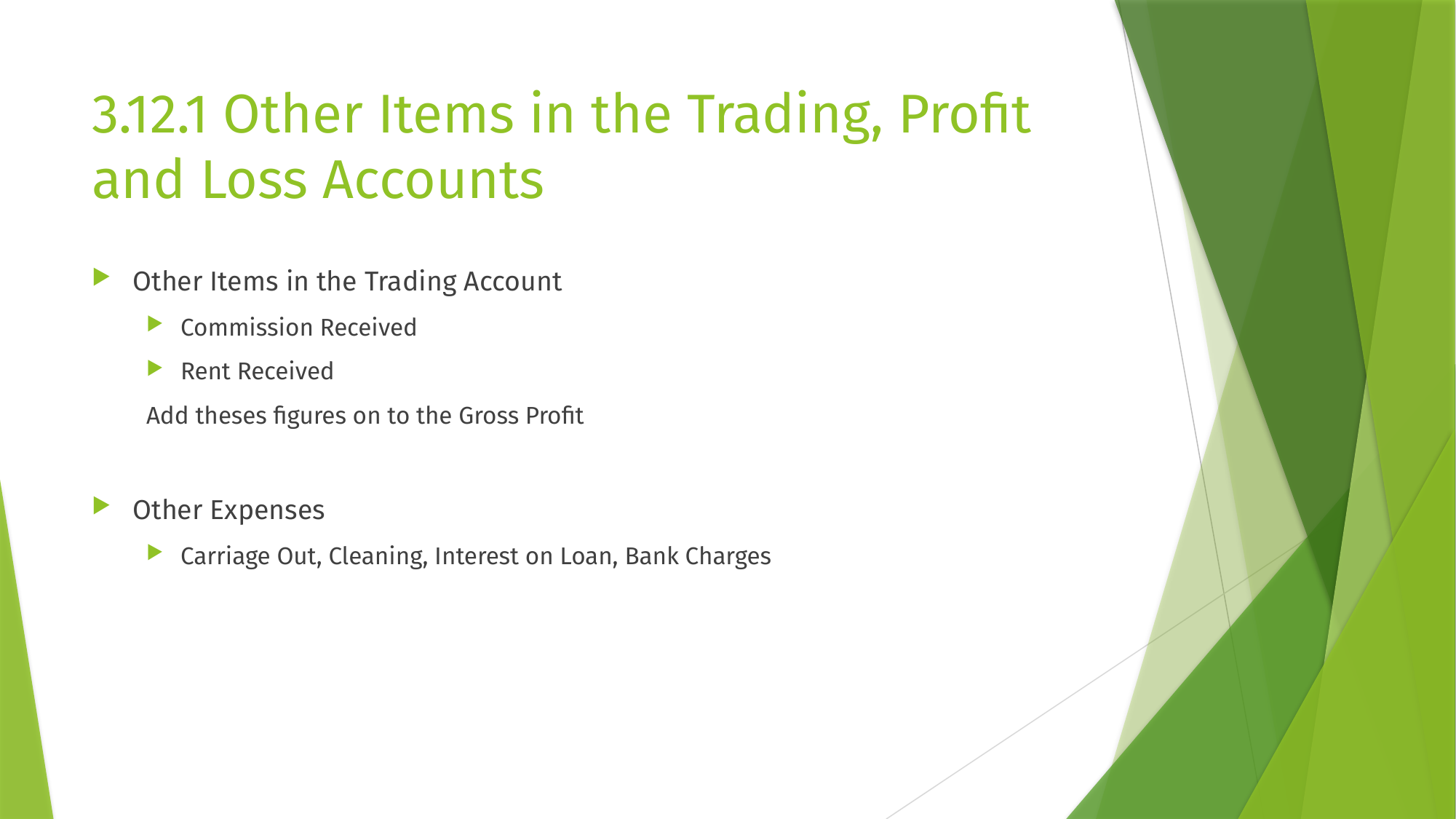

# 3.12.1 Other Items in the Trading, Profit and Loss Accounts
Other Items in the Trading Account
Commission Received
Rent Received
Add theses figures on to the Gross Profit

Other Expenses
Carriage Out, Cleaning, Interest on Loan, Bank Charges